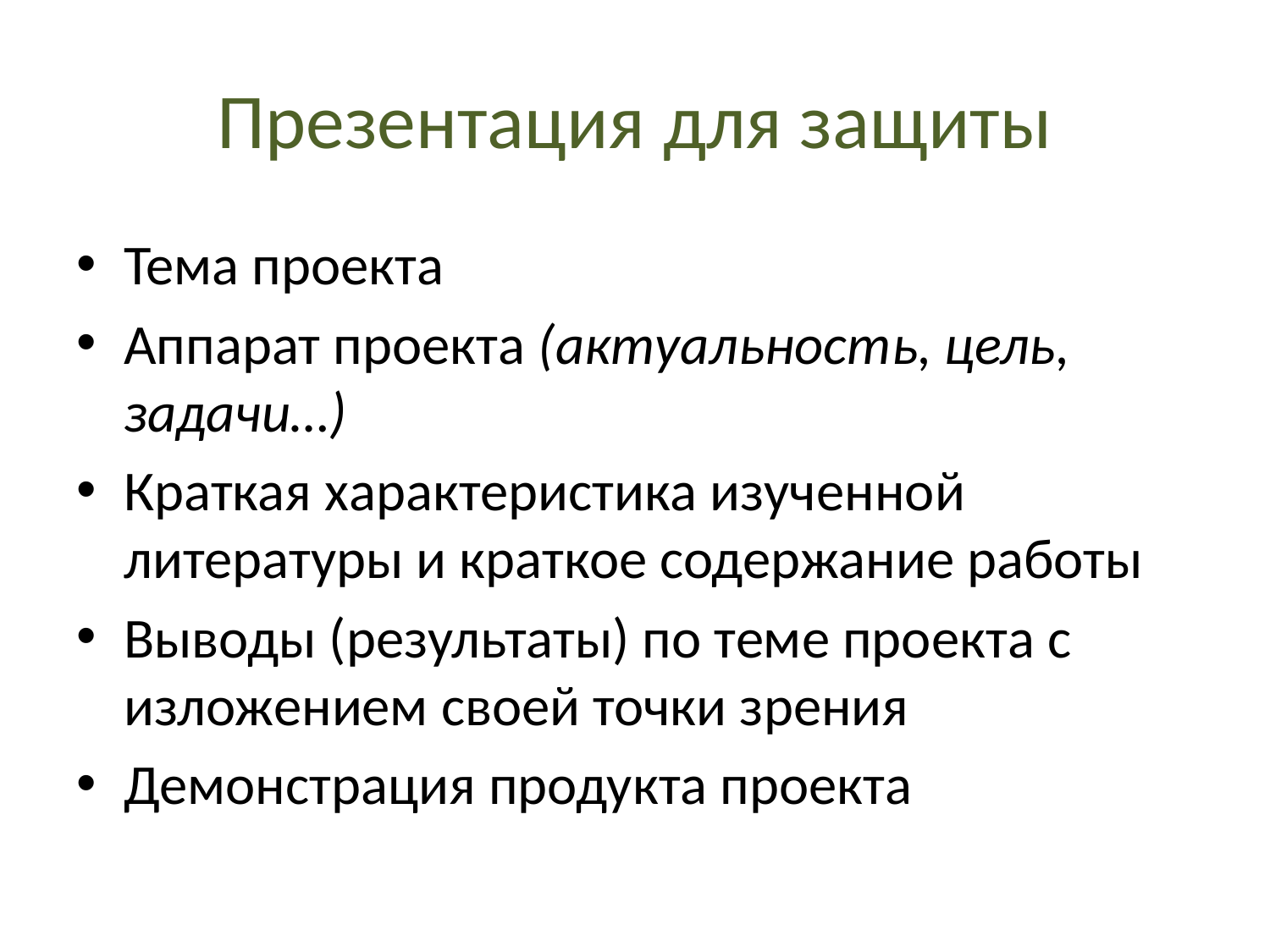

# Презентация для защиты
Тема проекта
Аппарат проекта (актуальность, цель, задачи…)
Краткая характеристика изученной литературы и краткое содержание работы
Выводы (результаты) по теме проекта с изложением своей точки зрения
Демонстрация продукта проекта